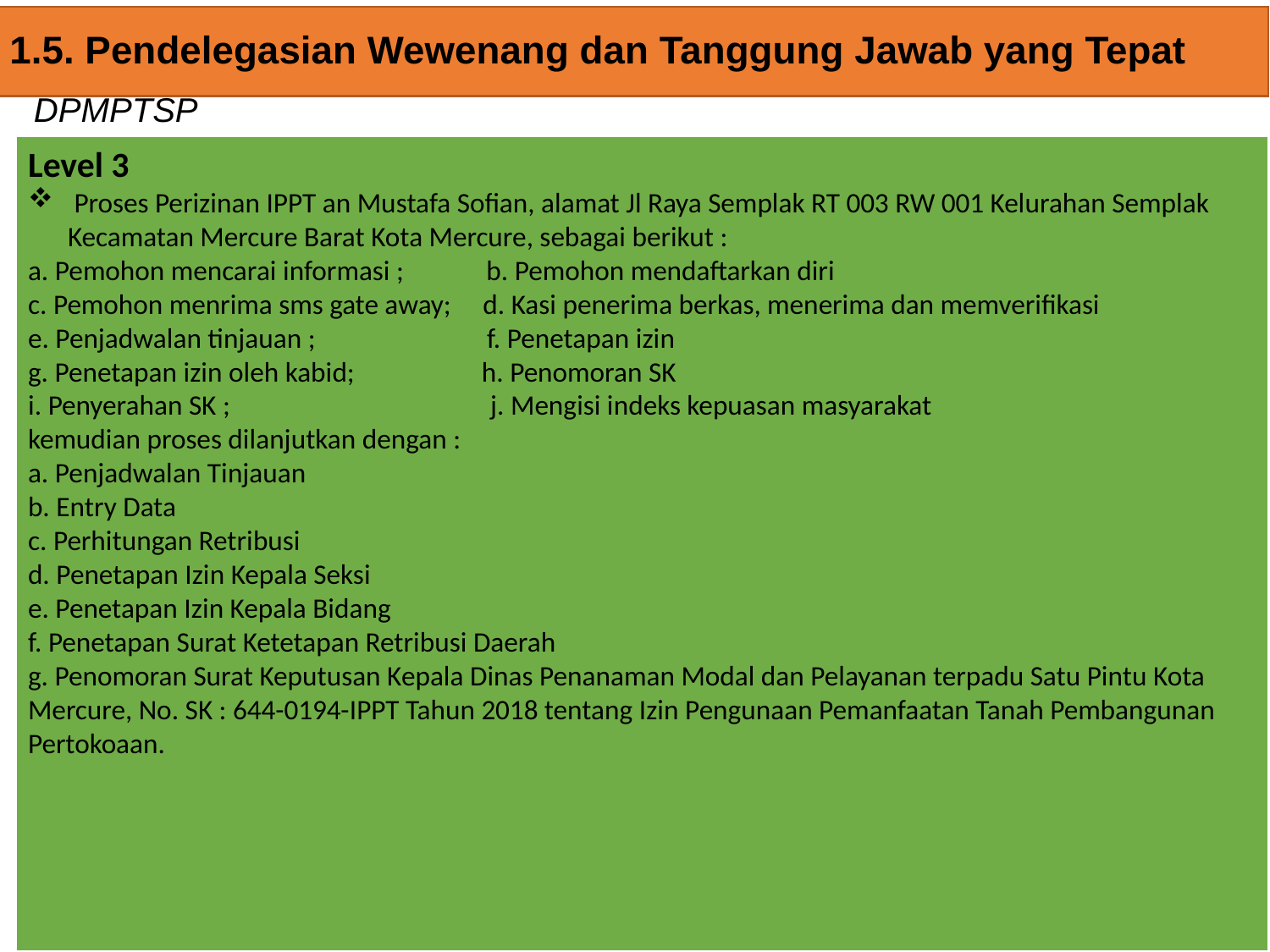

1.5. Pendelegasian Wewenang dan Tanggung Jawab yang Tepat
# DPMPTSP
Level 3
 Proses Perizinan IPPT an Mustafa Sofian, alamat Jl Raya Semplak RT 003 RW 001 Kelurahan Semplak Kecamatan Mercure Barat Kota Mercure, sebagai berikut :
a. Pemohon mencarai informasi ;             b. Pemohon mendaftarkan diri
c. Pemohon menrima sms gate away;     d. Kasi penerima berkas, menerima dan memverifikasi
e. Penjadwalan tinjauan ;                           f. Penetapan izin
g. Penetapan izin oleh kabid;                    h. Penomoran SK
i. Penyerahan SK ;                                         j. Mengisi indeks kepuasan masyarakat
kemudian proses dilanjutkan dengan :
a. Penjadwalan Tinjauan
b. Entry Data
c. Perhitungan Retribusi
d. Penetapan Izin Kepala Seksi
e. Penetapan Izin Kepala Bidang
f. Penetapan Surat Ketetapan Retribusi Daerah
g. Penomoran Surat Keputusan Kepala Dinas Penanaman Modal dan Pelayanan terpadu Satu Pintu Kota Mercure, No. SK : 644-0194-IPPT Tahun 2018 tentang Izin Pengunaan Pemanfaatan Tanah Pembangunan Pertokoaan.